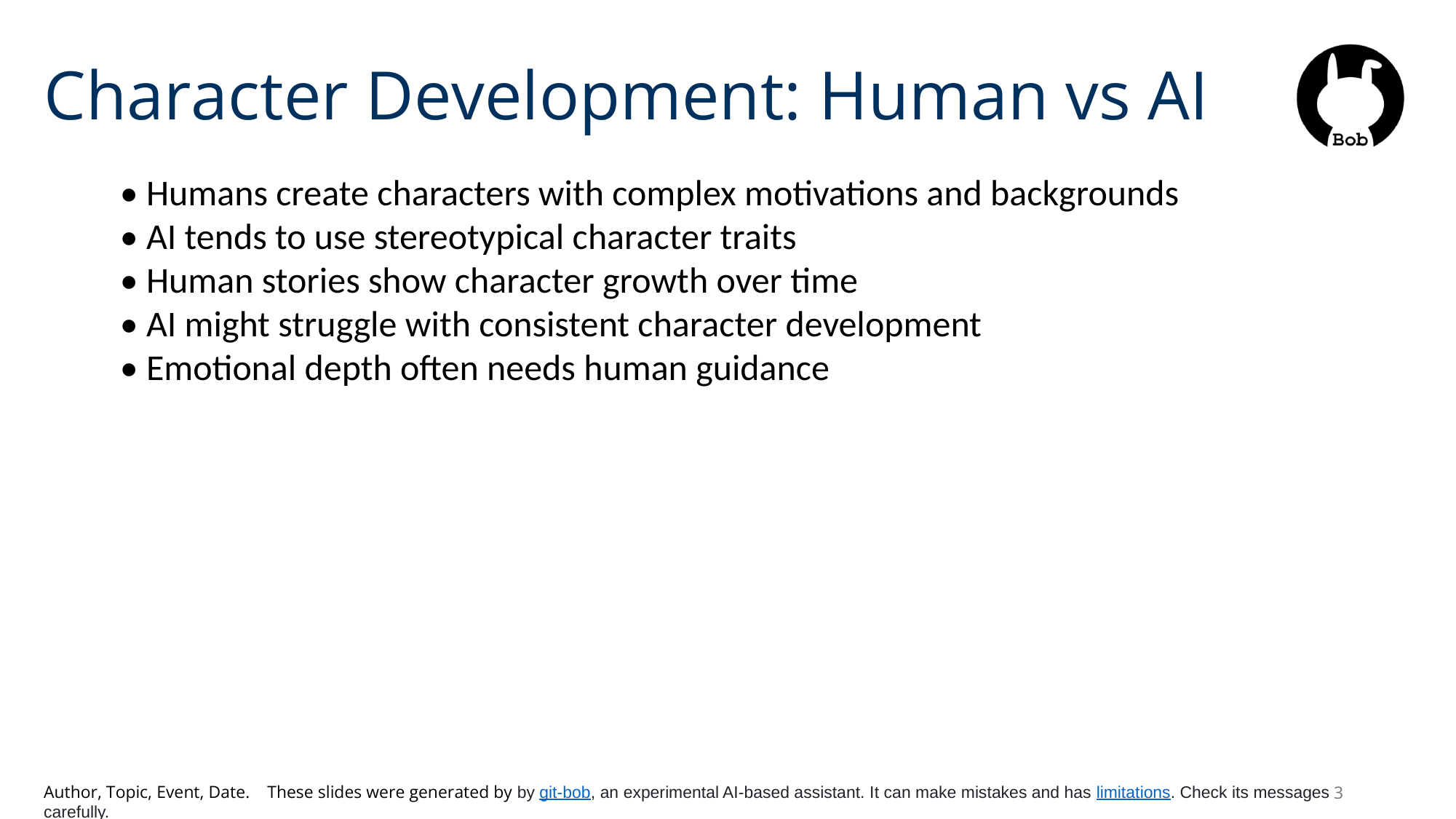

# Character Development: Human vs AI
• Humans create characters with complex motivations and backgrounds
• AI tends to use stereotypical character traits
• Human stories show character growth over time
• AI might struggle with consistent character development
• Emotional depth often needs human guidance